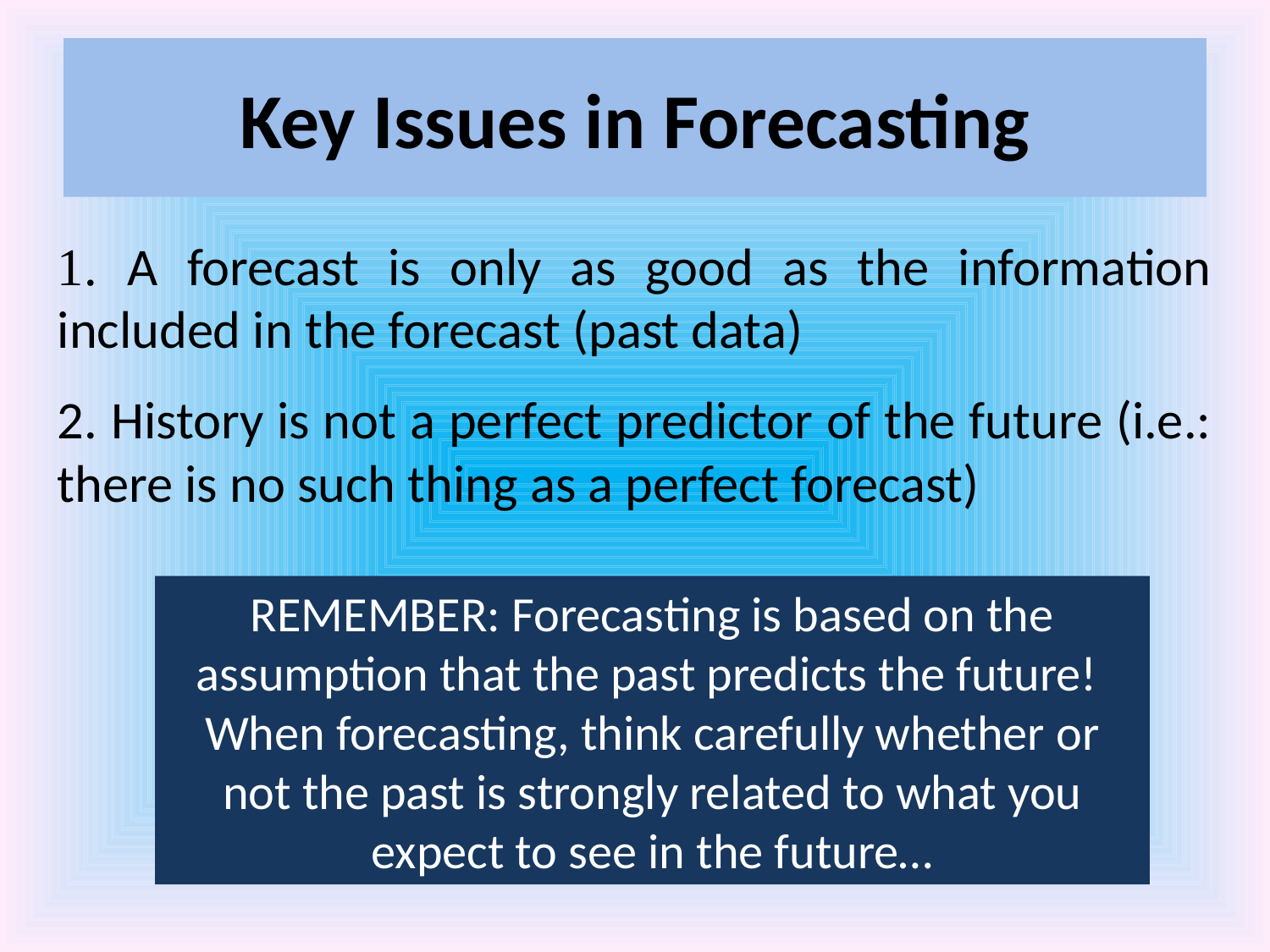

# Key Issues in Forecasting

 A forecast is only as good as the information included in the forecast (past data)
 History is not a perfect predictor of the future (i.e.: there is no such thing as a perfect forecast)
REMEMBER: Forecasting is based on the assumption that the past predicts the future!  When forecasting, think carefully whether or not the past is strongly related to what you expect to see in the future…